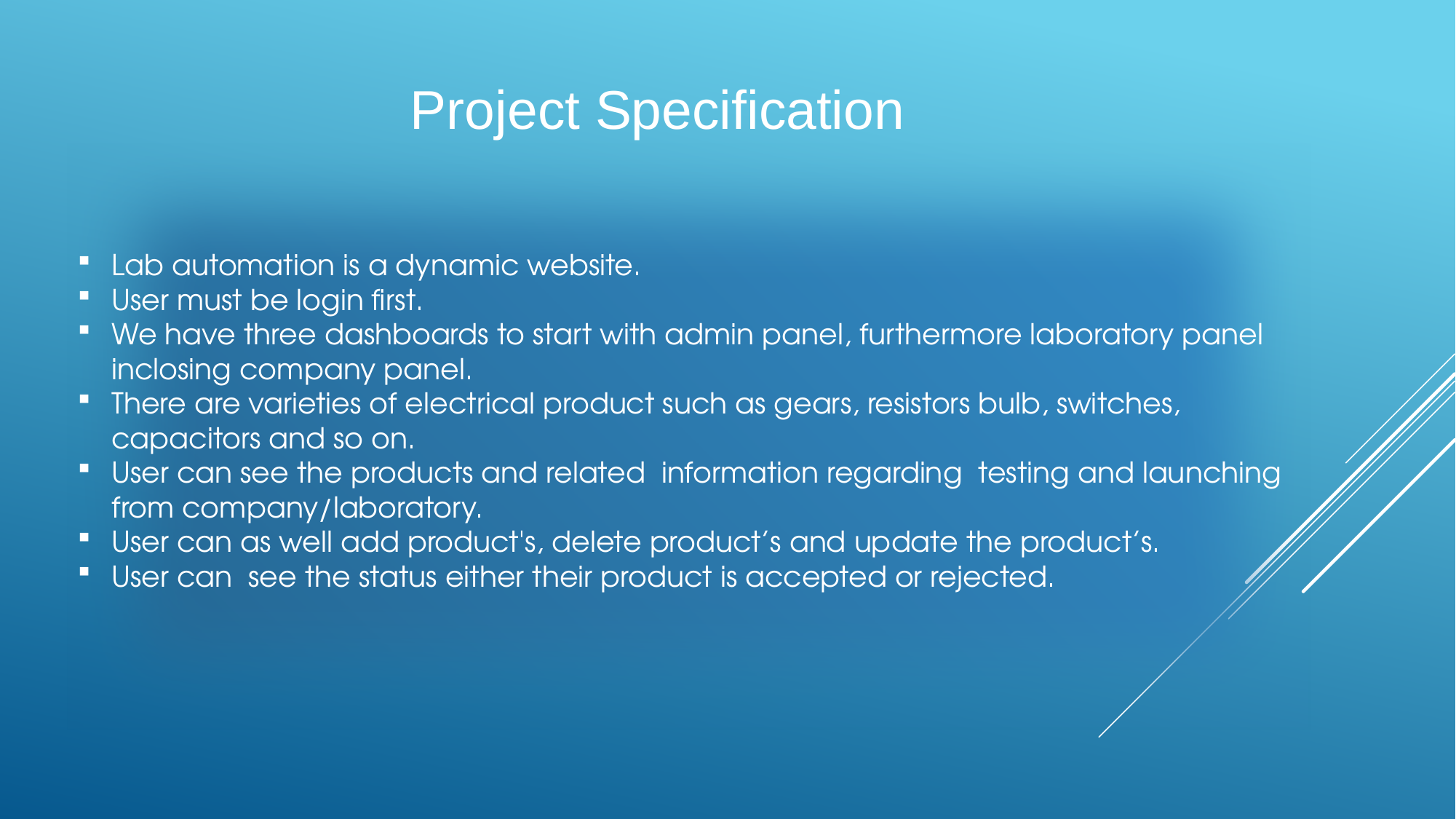

Project Specification
Lab automation is a dynamic website.
User must be login first.
We have three dashboards to start with admin panel, furthermore laboratory panel inclosing company panel.
There are varieties of electrical product such as gears, resistors bulb, switches, capacitors and so on.
User can see the products and related  information regarding  testing and launching from company/laboratory.
User can as well add product's, delete product’s and update the product’s.
User can  see the status either their product is accepted or rejected.